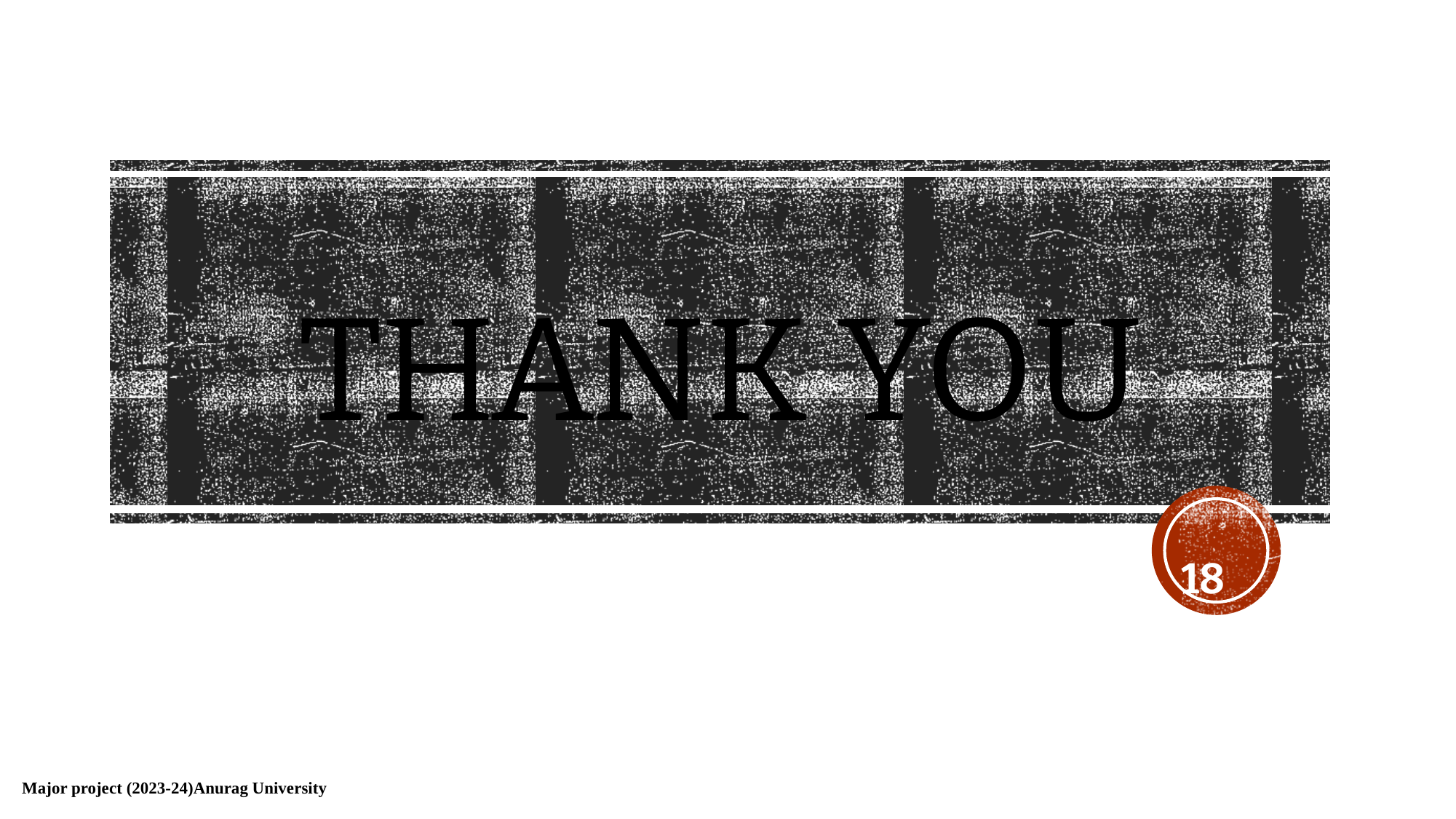

# THANK YOU
18

Major project (2023-24)Anurag University